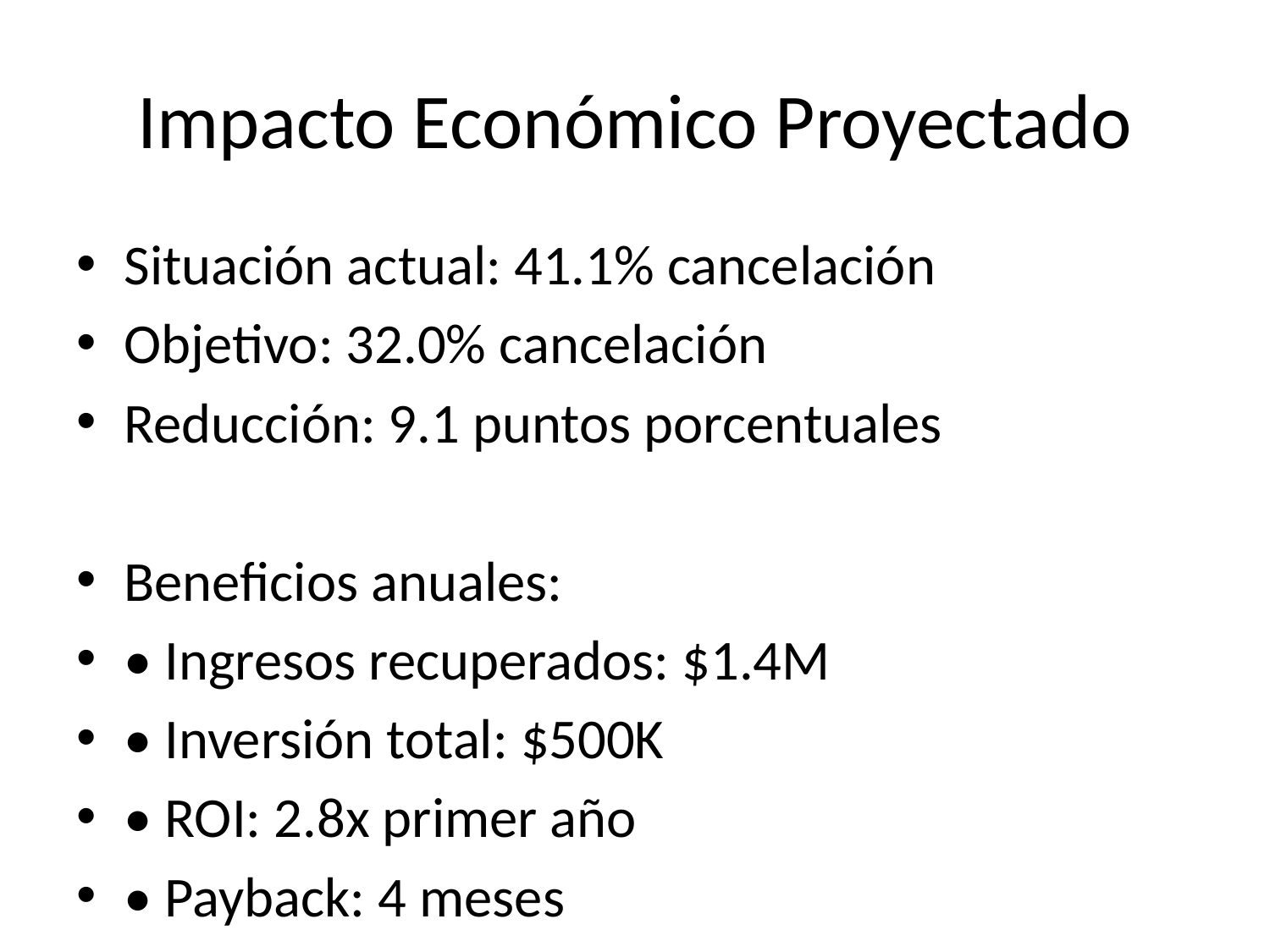

# Impacto Económico Proyectado
Situación actual: 41.1% cancelación
Objetivo: 32.0% cancelación
Reducción: 9.1 puntos porcentuales

Beneficios anuales:
• Ingresos recuperados: $1.4M
• Inversión total: $500K
• ROI: 2.8x primer año
• Payback: 4 meses